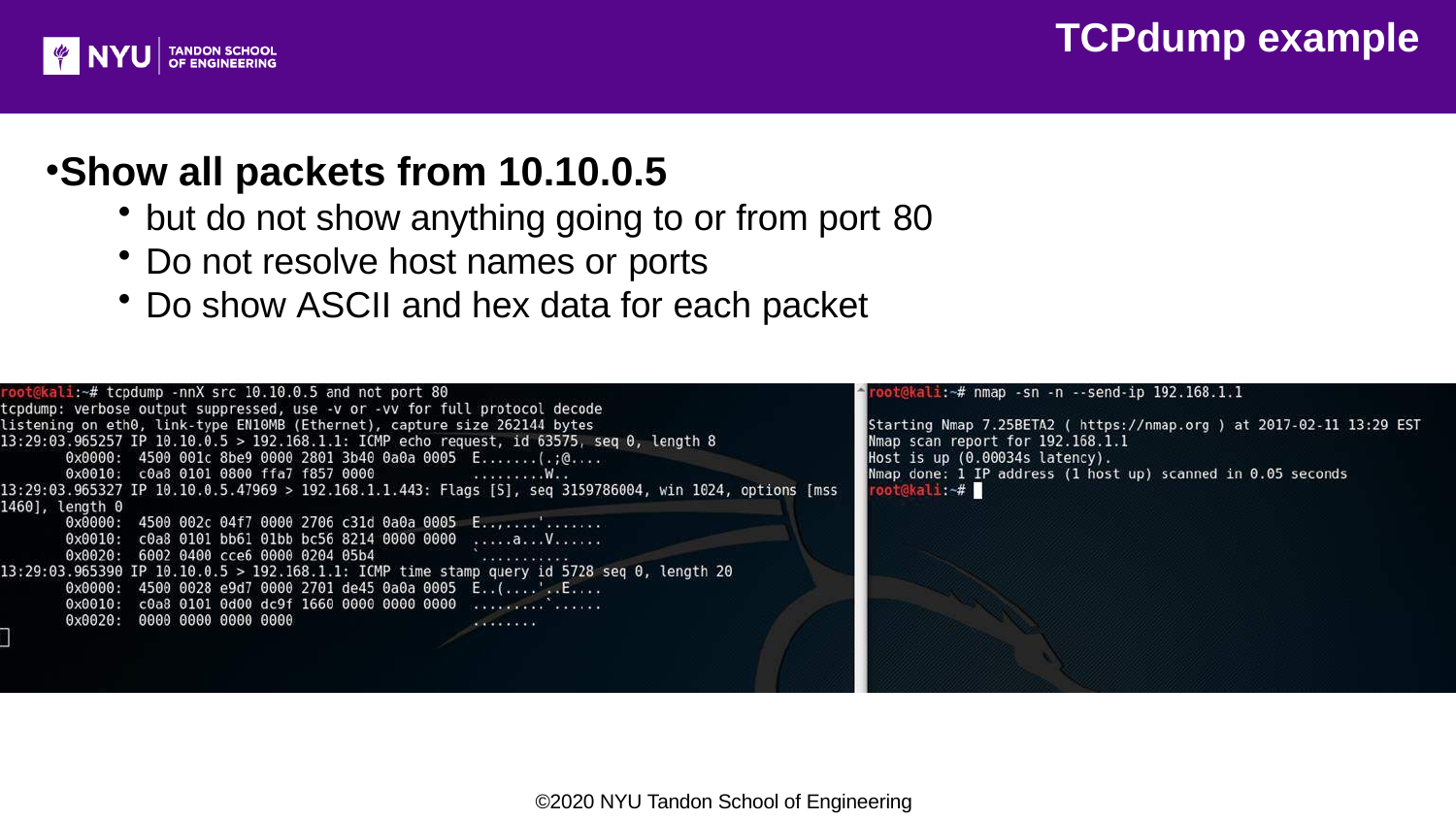

# TCPdump example
Show all packets from 10.10.0.5
but do not show anything going to or from port 80
Do not resolve host names or ports
Do show ASCII and hex data for each packet

©2020 NYU Tandon School of Engineering